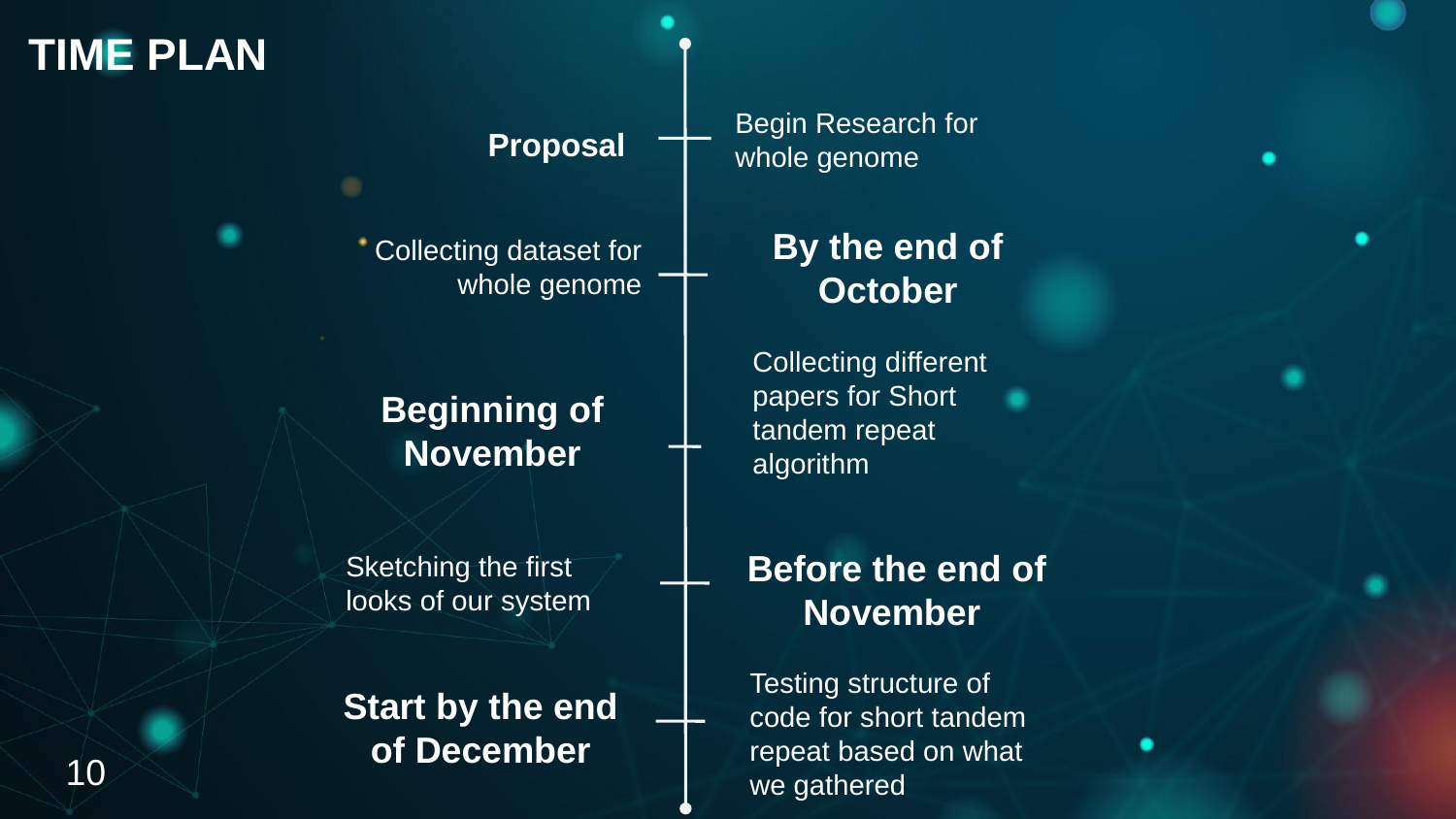

TIME PLAN

Begin Research for whole genome
Proposal

Collecting dataset for whole genome
By the end of October

Collecting different papers for Short tandem repeat algorithm
Beginning of November

Sketching the first looks of our system
Before the end of November

Start by the end of December
Testing structure of code for short tandem repeat based on what we gathered

10